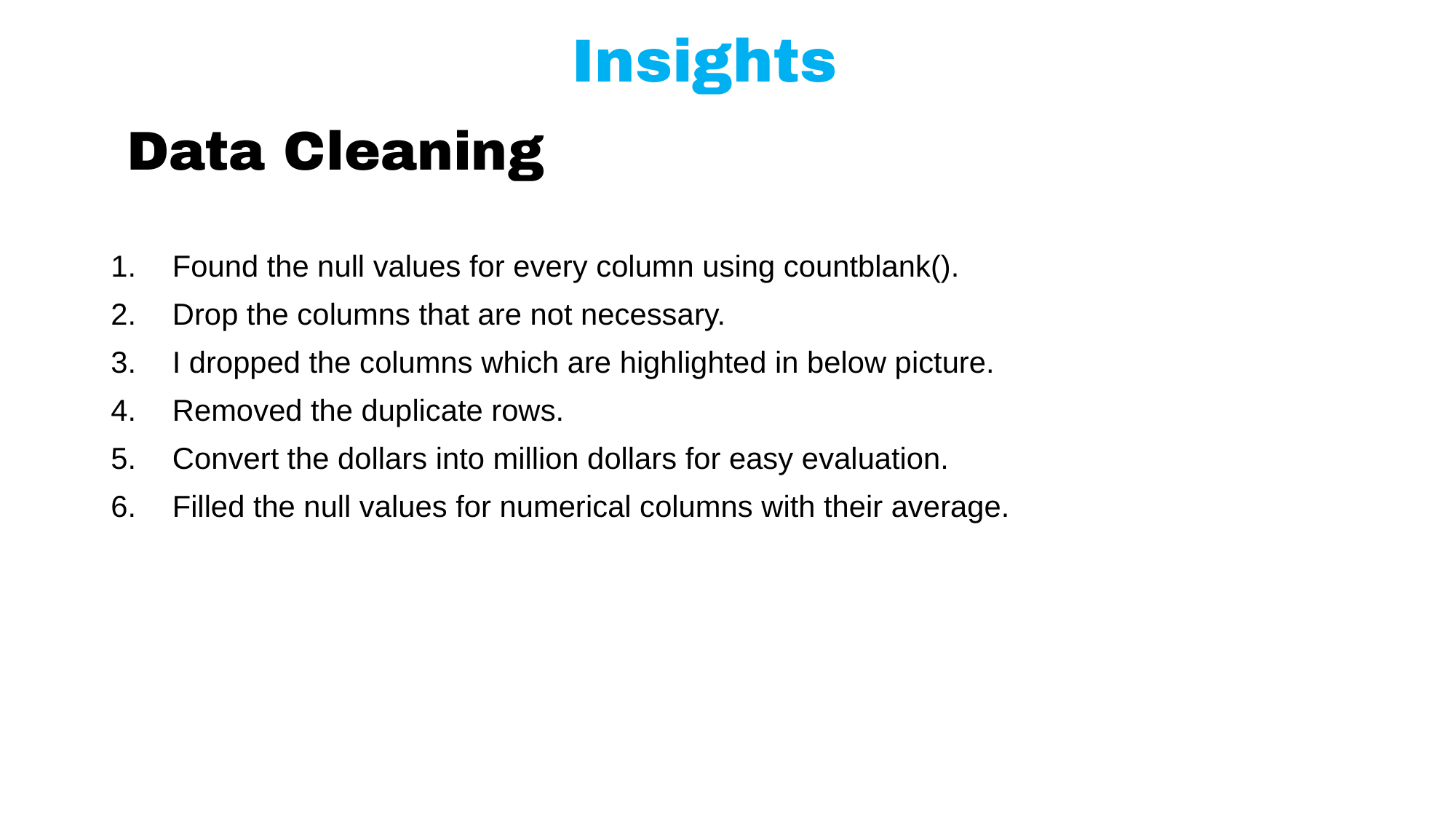

Insights
# Data Cleaning
Found the null values for every column using countblank().
Drop the columns that are not necessary.
I dropped the columns which are highlighted in below picture.
Removed the duplicate rows.
Convert the dollars into million dollars for easy evaluation.
Filled the null values for numerical columns with their average.